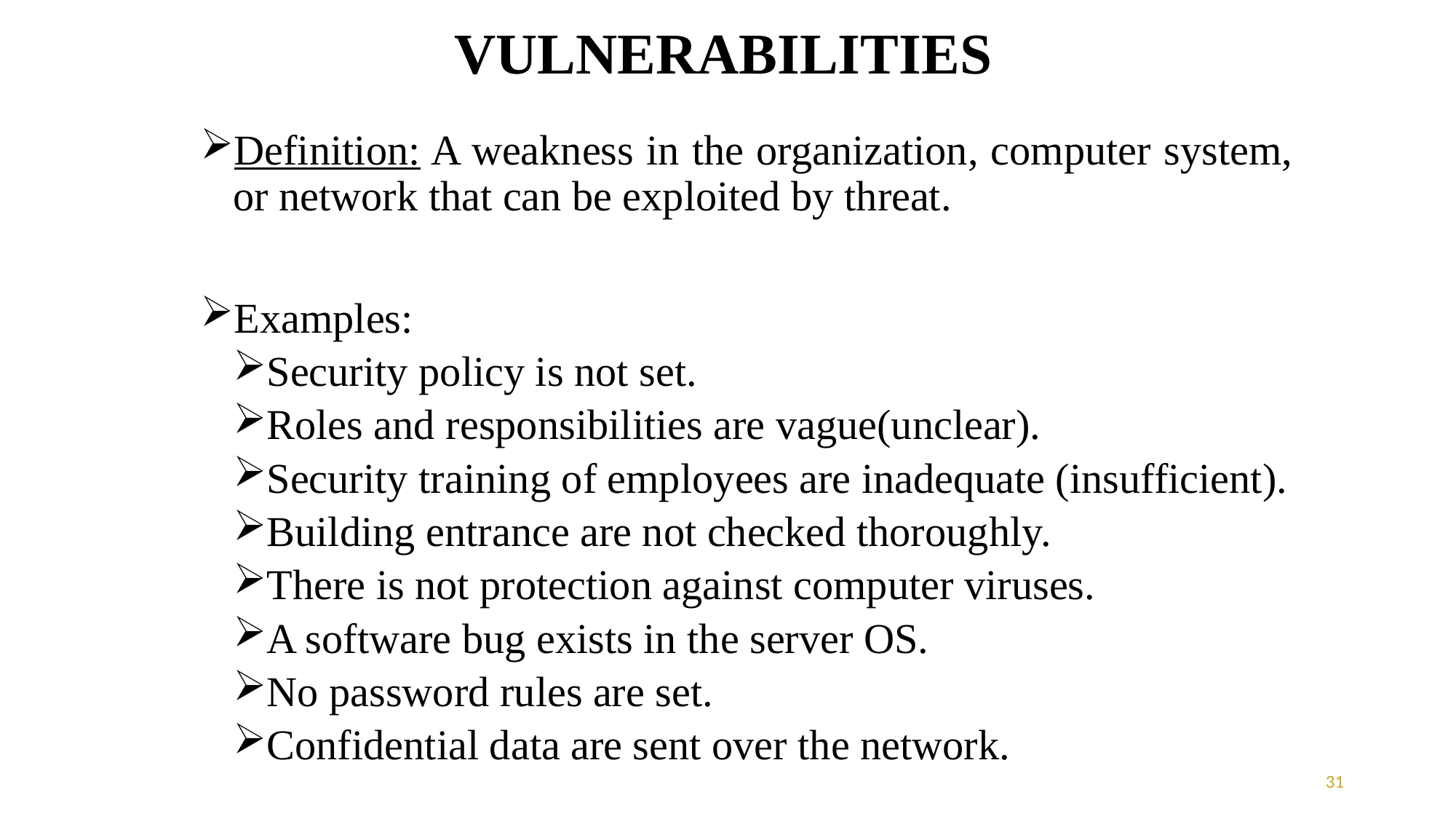

# VULNERABILITIES
Definition: A weakness in the organization, computer system, or network that can be exploited by threat.

Examples:
Security policy is not set.
Roles and responsibilities are vague(unclear).
Security training of employees are inadequate (insufficient).
Building entrance are not checked thoroughly.
There is not protection against computer viruses.
A software bug exists in the server OS.
No password rules are set.
Confidential data are sent over the network.
31